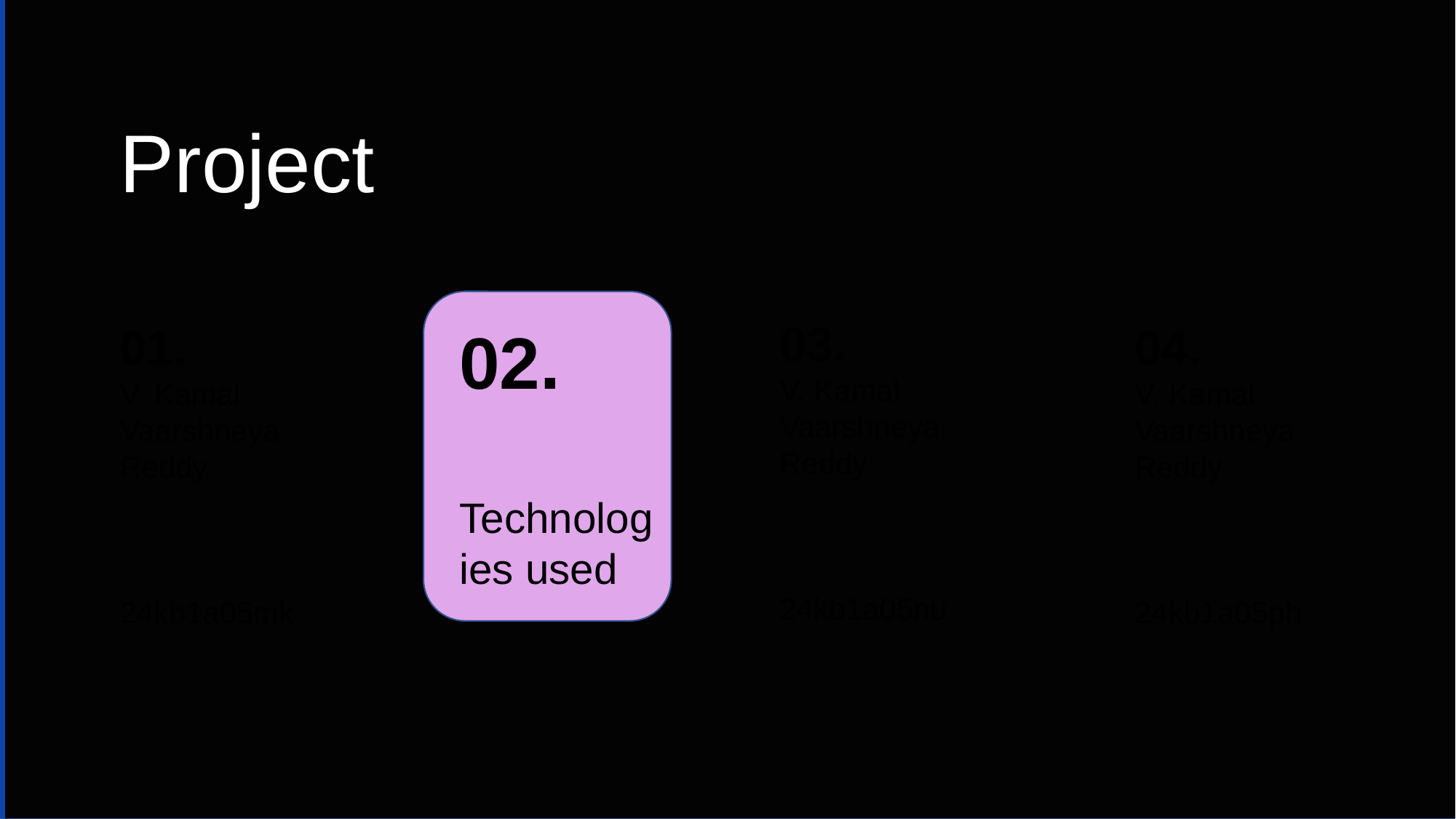

Project

03.
V. Kamal Vaarshneya Reddy

24kb1a05nu
01.
V. Kamal Vaarshneya Reddy

24kb1a05mk
02.

Technologies used

04.
V. Kamal Vaarshneya Reddy

24kb1a05ph

#